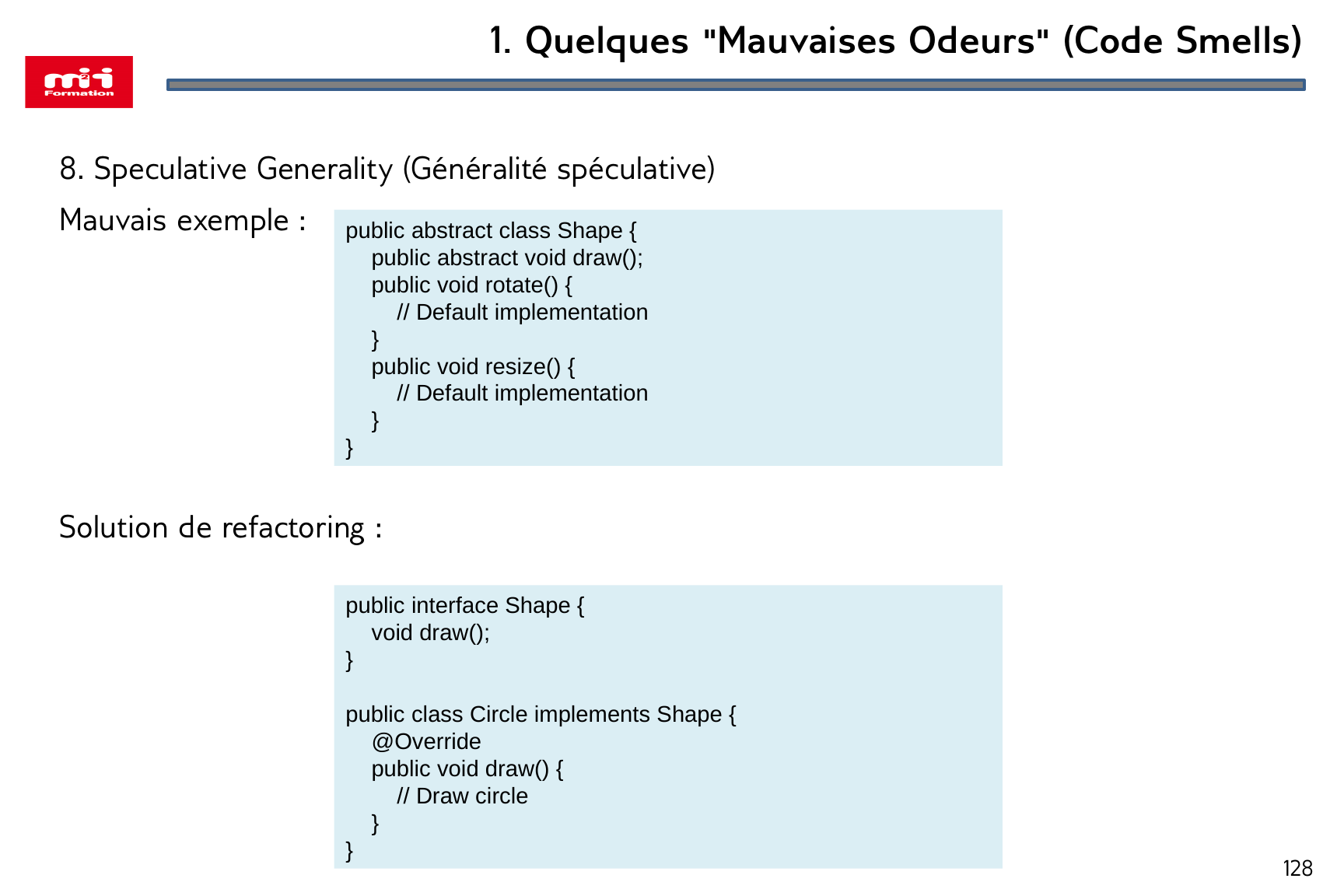

1. Quelques "Mauvaises Odeurs" (Code Smells)
8. Speculative Generality (Généralité spéculative)
Mauvais exemple :

Solution de refactoring :

public abstract class Shape {
    public abstract void draw();
    public void rotate() {
        // Default implementation
    }
    public void resize() {
        // Default implementation
    }
}
public interface Shape {
    void draw();
}

public class Circle implements Shape {
    @Override
    public void draw() {
        // Draw circle
    }
}
128